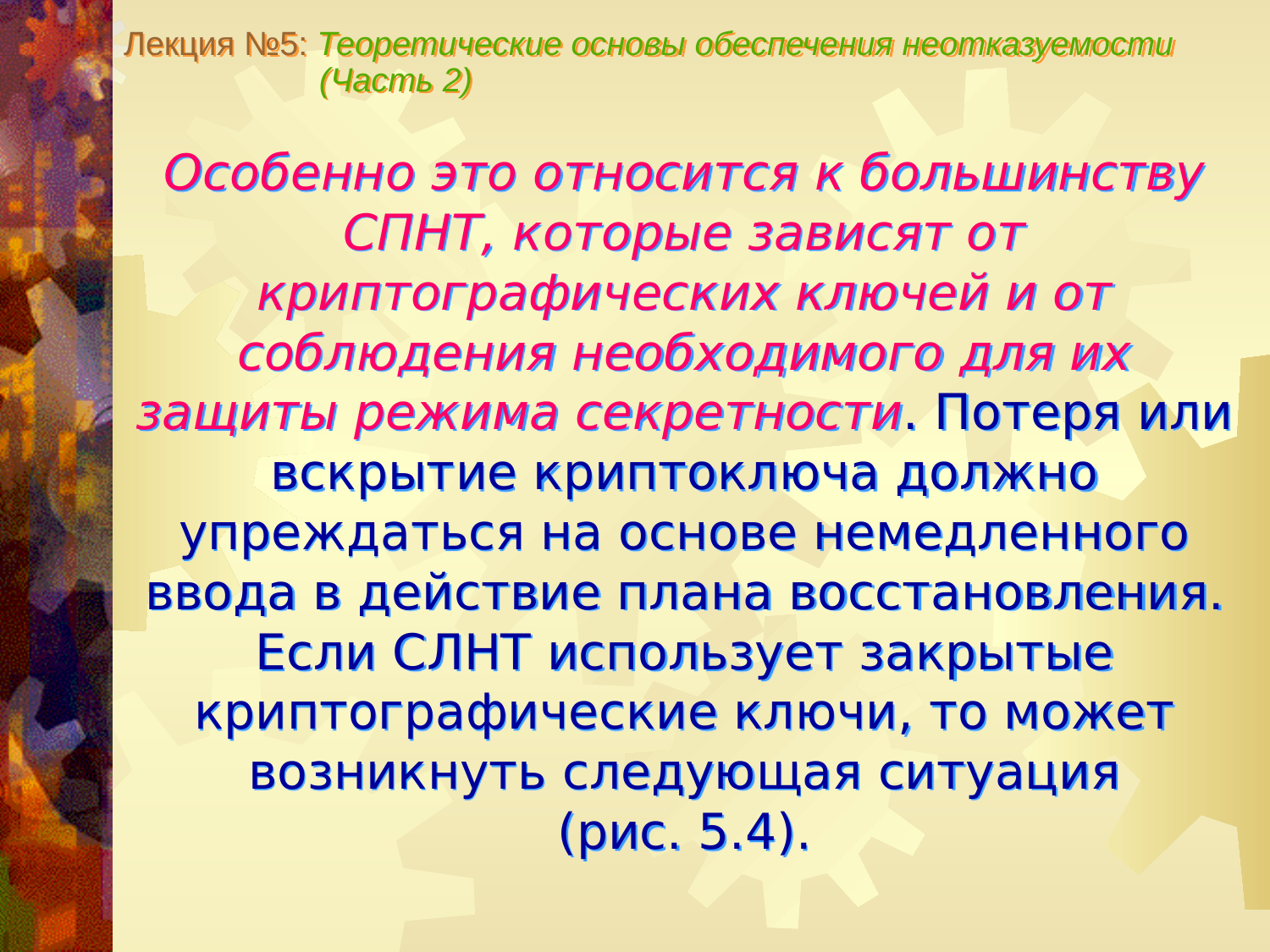

Лекция №5: Теоретические основы обеспечения неотказуемости
                       (Часть 2)
Особенно это относится к большинству СПНТ, которые зависят от криптографических ключей и от соблюдения необходимого для их защиты режима секретности. Потеря или вскрытие криптоключа должно упреждаться на основе немедленного ввода в действие плана восстановления.
Если СЛНТ использует закрытые криптографические ключи, то может возникнуть следующая ситуация
(рис. 5.4).